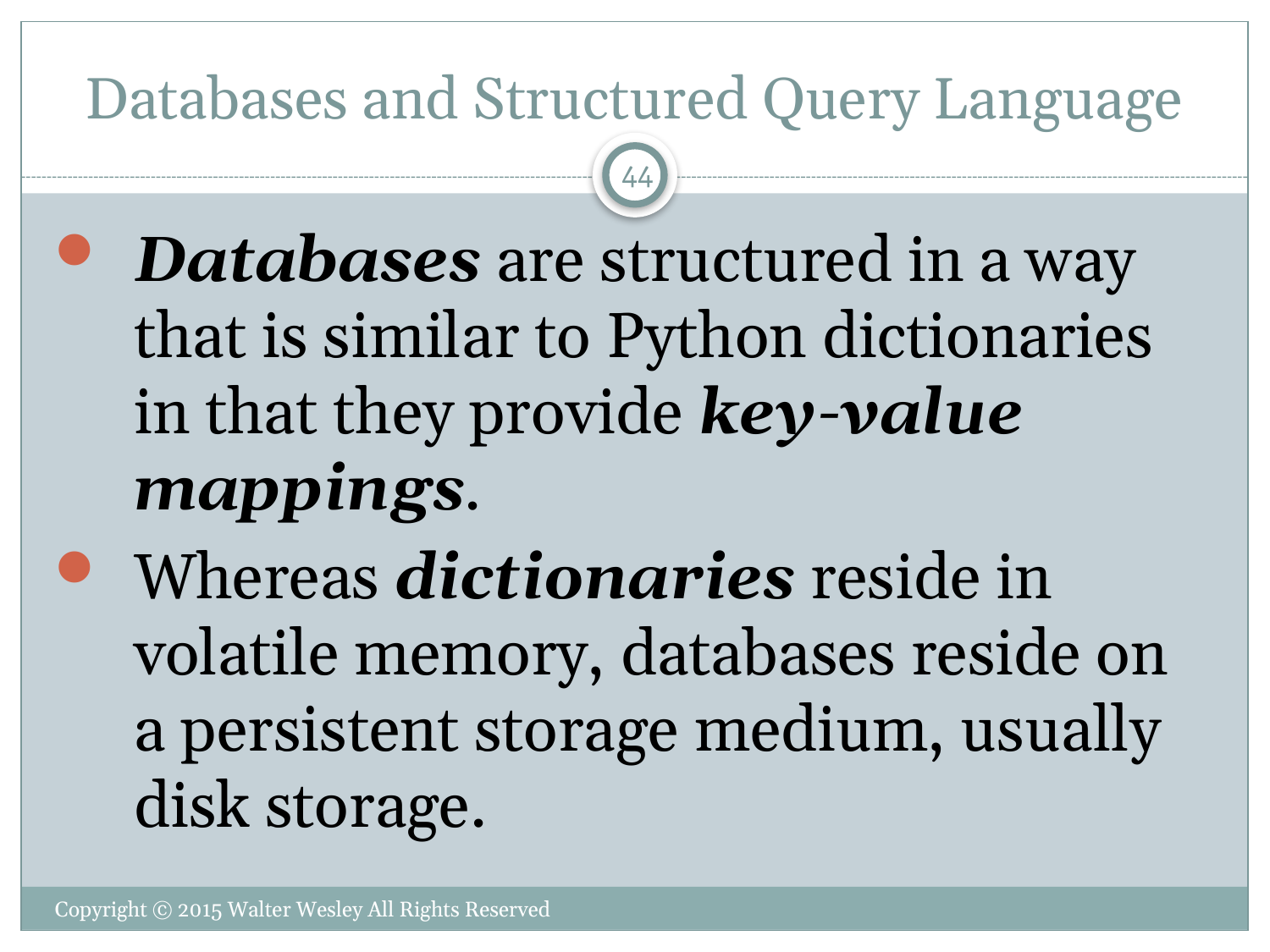

# Databases and Structured Query Language
44
Databases are structured in a way that is similar to Python dictionaries in that they provide key-value mappings.
Whereas dictionaries reside in volatile memory, databases reside on a persistent storage medium, usually disk storage.

Copyright © 2015 Walter Wesley All Rights Reserved